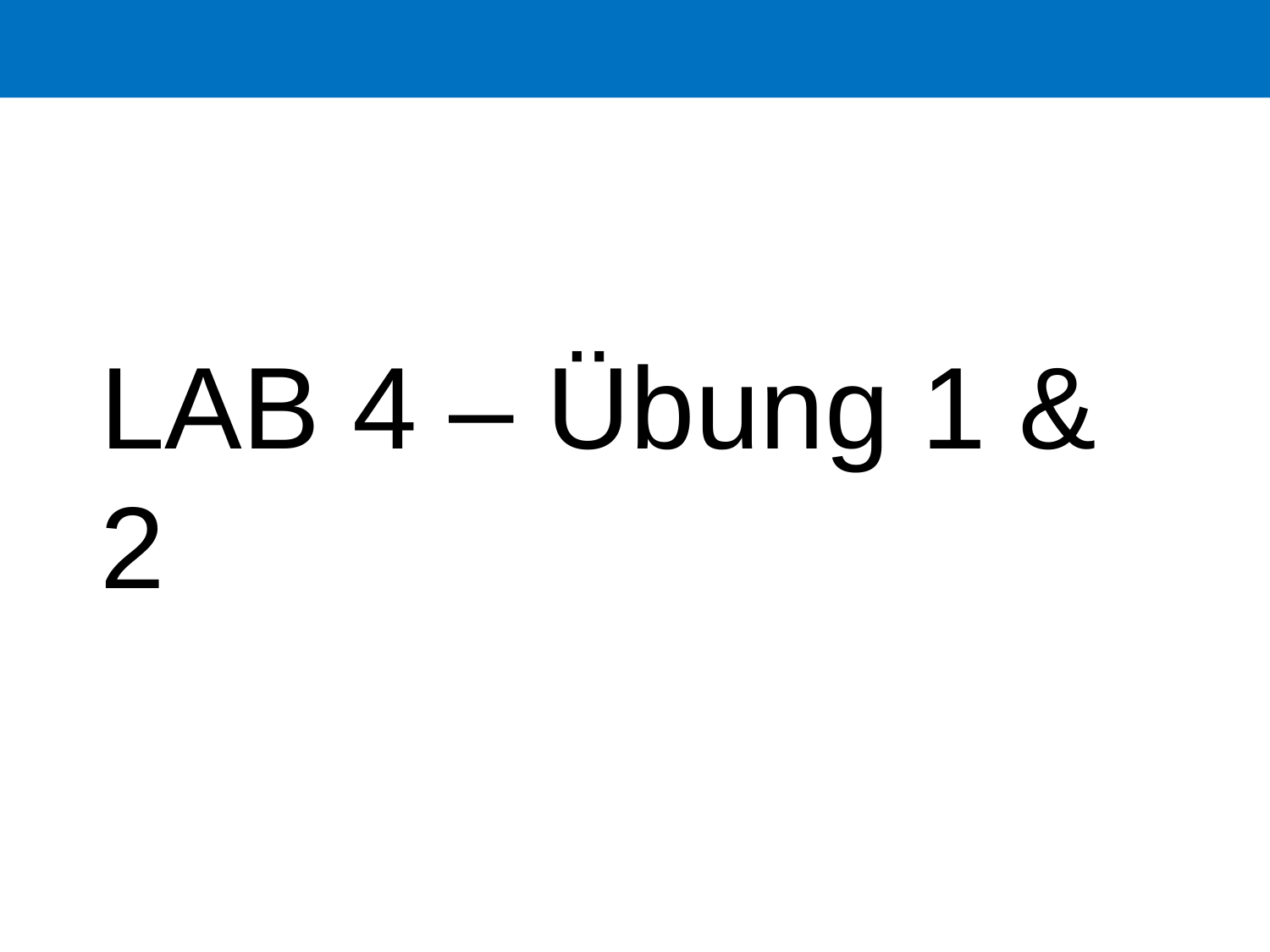

LAB 4 – Übung 1 & 2
#